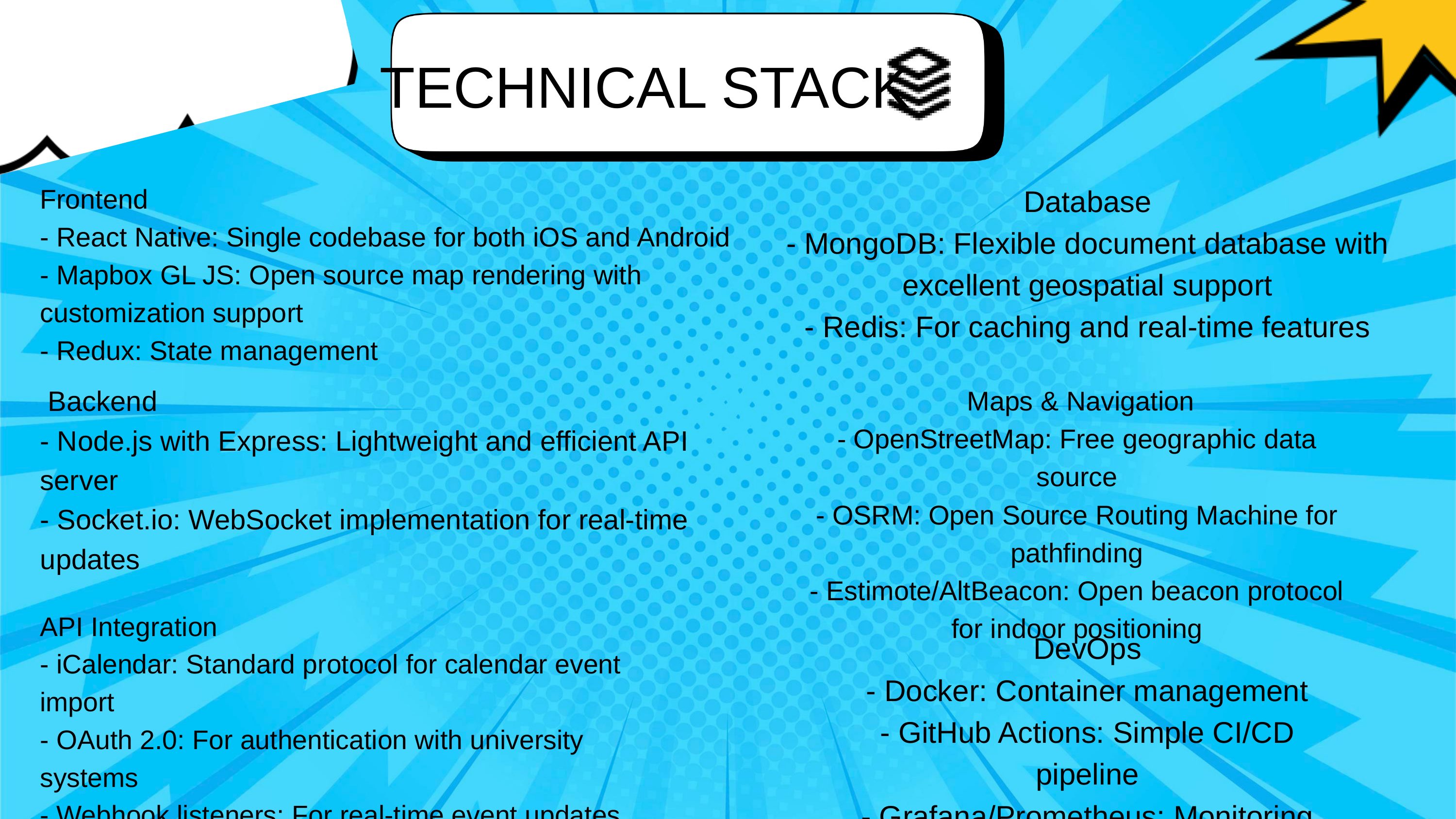

TECHNICAL STACK

Frontend
- React Native: Single codebase for both iOS and Android
- Mapbox GL JS: Open source map rendering with customization support
- Redux: State management
Database
- MongoDB: Flexible document database with excellent geospatial support
- Redis: For caching and real-time features

 Backend
- Node.js with Express: Lightweight and efficient API server
- Socket.io: WebSocket implementation for real-time updates
 Maps & Navigation
- OpenStreetMap: Free geographic data source
- OSRM: Open Source Routing Machine for pathfinding
- Estimote/AltBeacon: Open beacon protocol for indoor positioning

API Integration
- iCalendar: Standard protocol for calendar event import
- OAuth 2.0: For authentication with university systems
- Webhook listeners: For real-time event updates

DevOps
- Docker: Container management
- GitHub Actions: Simple CI/CD pipeline
- Grafana/Prometheus: Monitoring stack